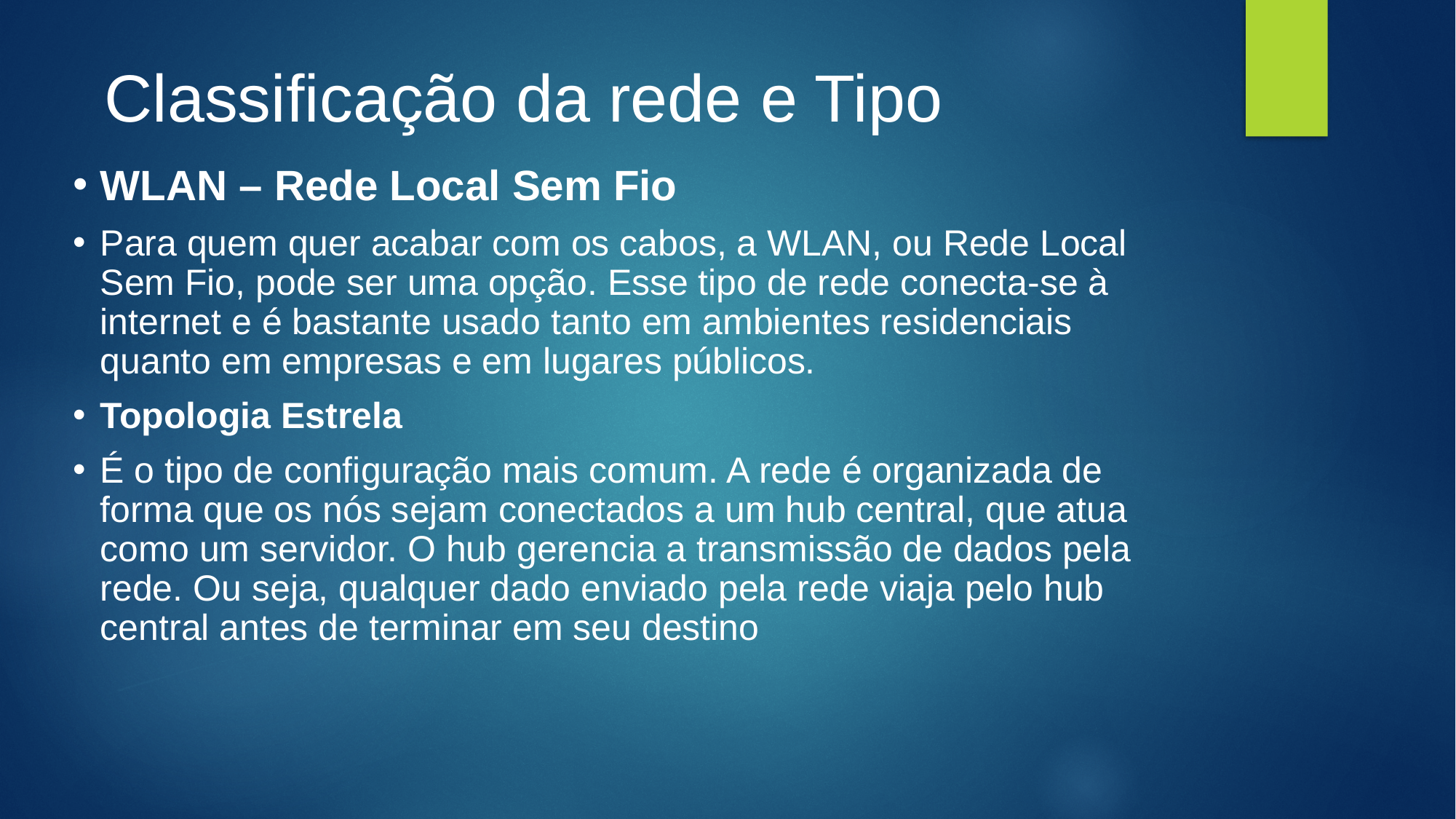

# Classificação da rede e Tipo
WLAN – Rede Local Sem Fio
Para quem quer acabar com os cabos, a WLAN, ou Rede Local Sem Fio, pode ser uma opção. Esse tipo de rede conecta-se à internet e é bastante usado tanto em ambientes residenciais quanto em empresas e em lugares públicos.
Topologia Estrela
É o tipo de configuração mais comum. A rede é organizada de forma que os nós sejam conectados a um hub central, que atua como um servidor. O hub gerencia a transmissão de dados pela rede. Ou seja, qualquer dado enviado pela rede viaja pelo hub central antes de terminar em seu destino